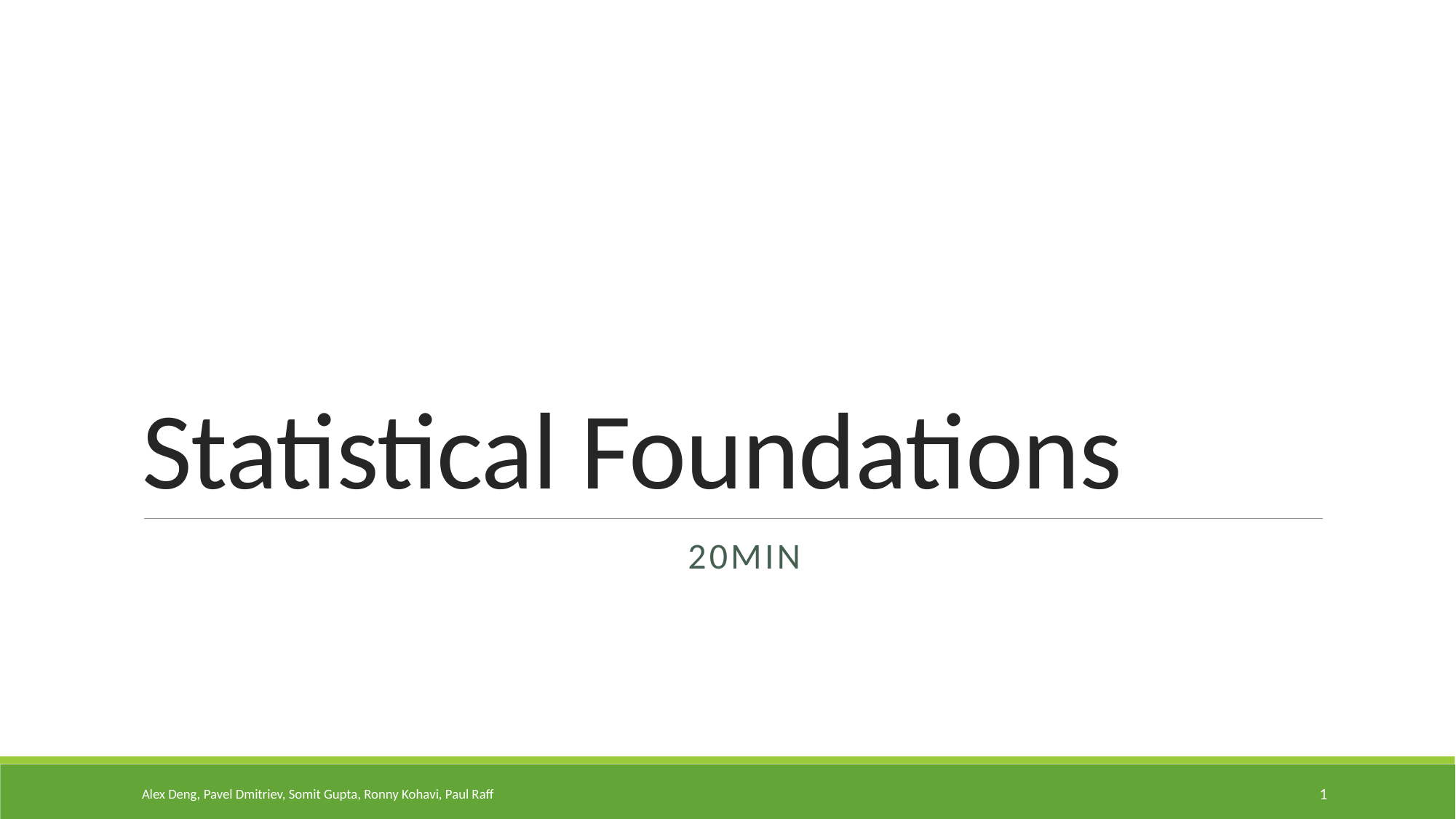

# Statistical Foundations
					20min
Alex Deng, Pavel Dmitriev, Somit Gupta, Ronny Kohavi, Paul Raff
1